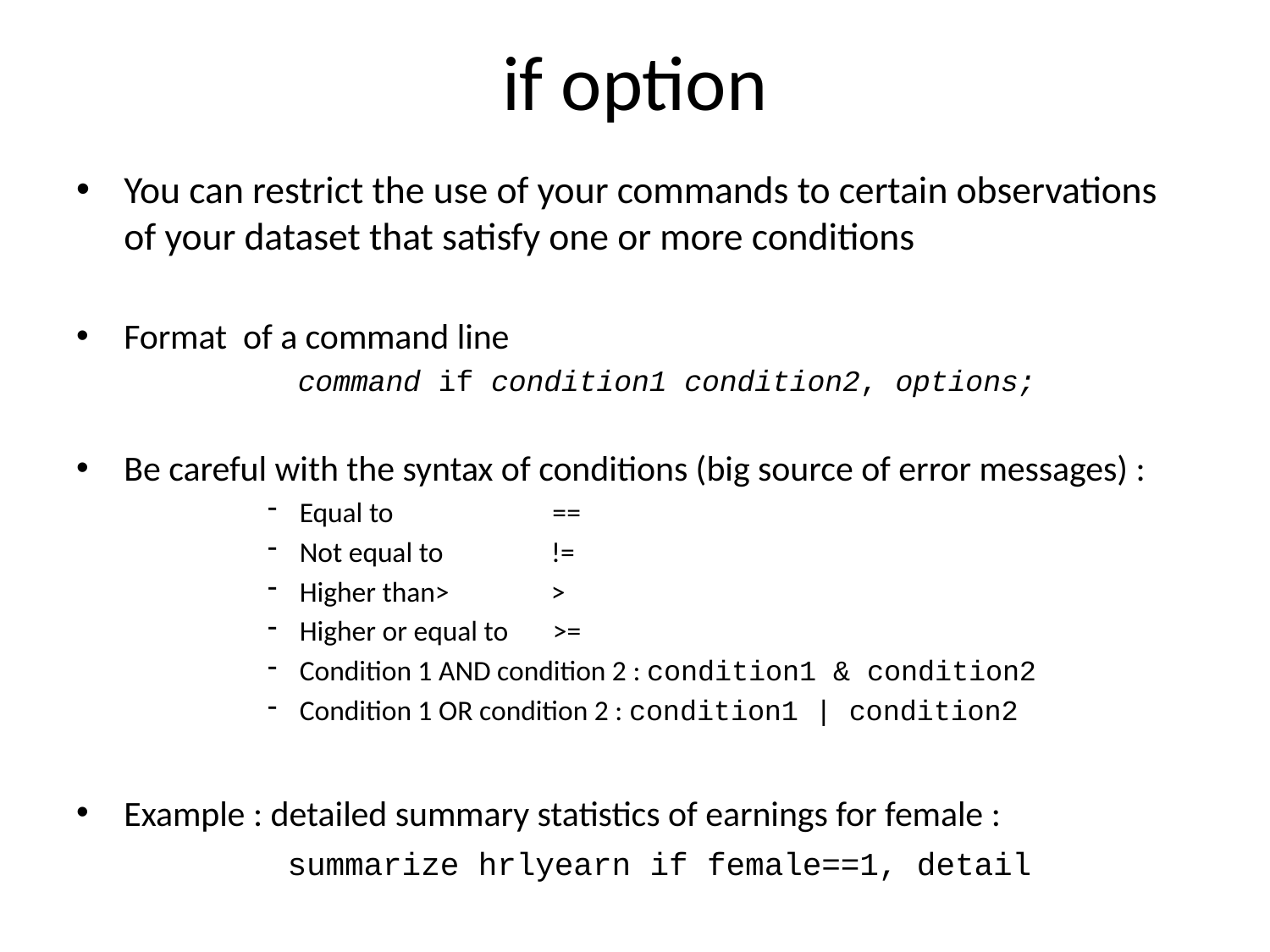

# if option
You can restrict the use of your commands to certain observations of your dataset that satisfy one or more conditions

Format  of a command line
command if condition1 condition2, options;

Be careful with the syntax of conditions (big source of error messages) :
Equal to                         ==
Not equal to                 !=
Higher than>                >
Higher or equal to       >=
Condition 1 AND condition 2 : condition1 & condition2
Condition 1 OR condition 2 : condition1 | condition2

Example : detailed summary statistics of earnings for female :
	summarize hrlyearn if female==1, detail